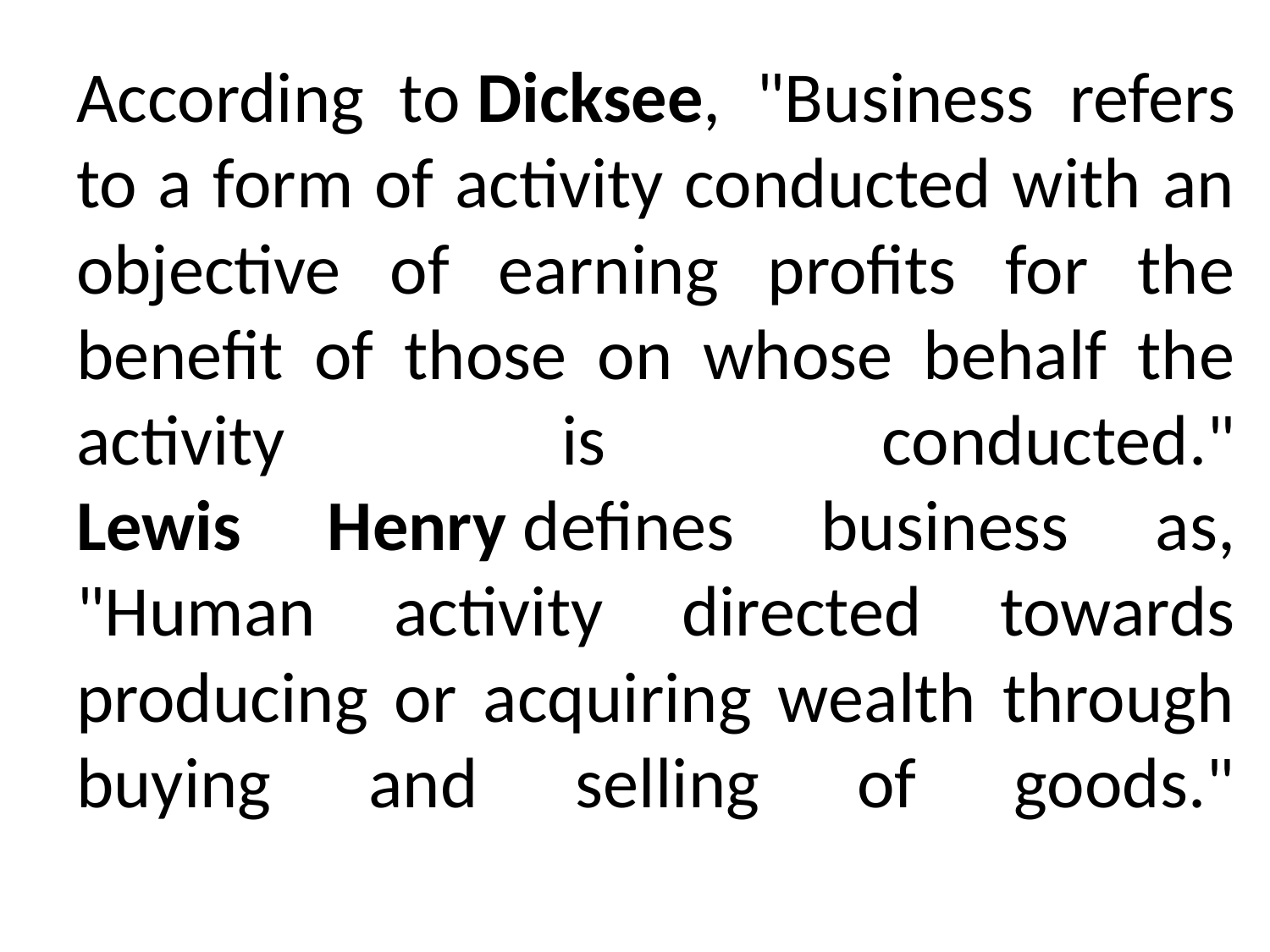

# According to Dicksee, "Business refers to a form of activity conducted with an objective of earning profits for the benefit of those on whose behalf the activity is conducted." Lewis Henry defines business as, "Human activity directed towards producing or acquiring wealth through buying and selling of goods."